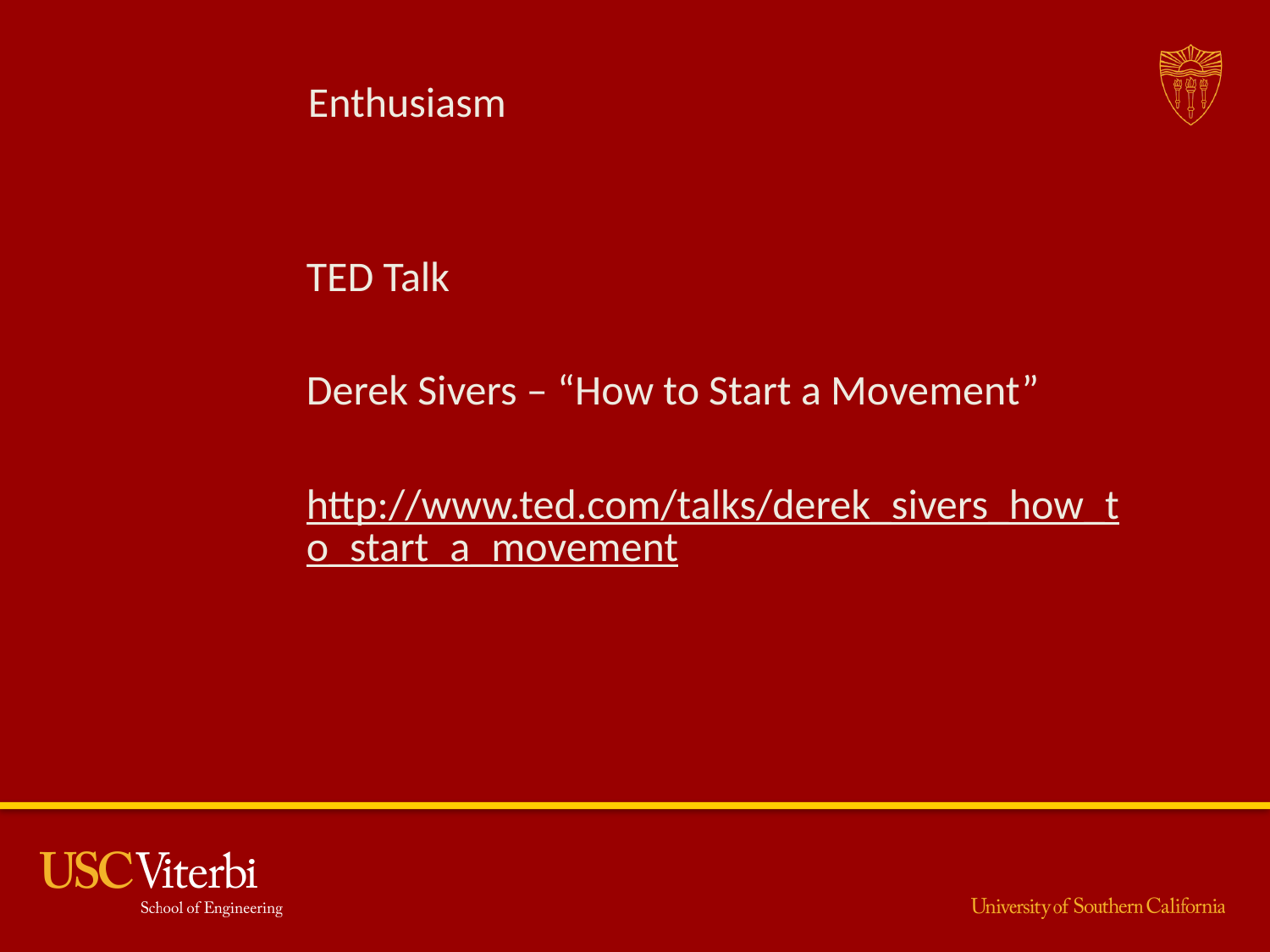

# Enthusiasm
TED Talk

Derek Sivers – “How to Start a Movement”

http://www.ted.com/talks/derek_sivers_how_to_start_a_movement